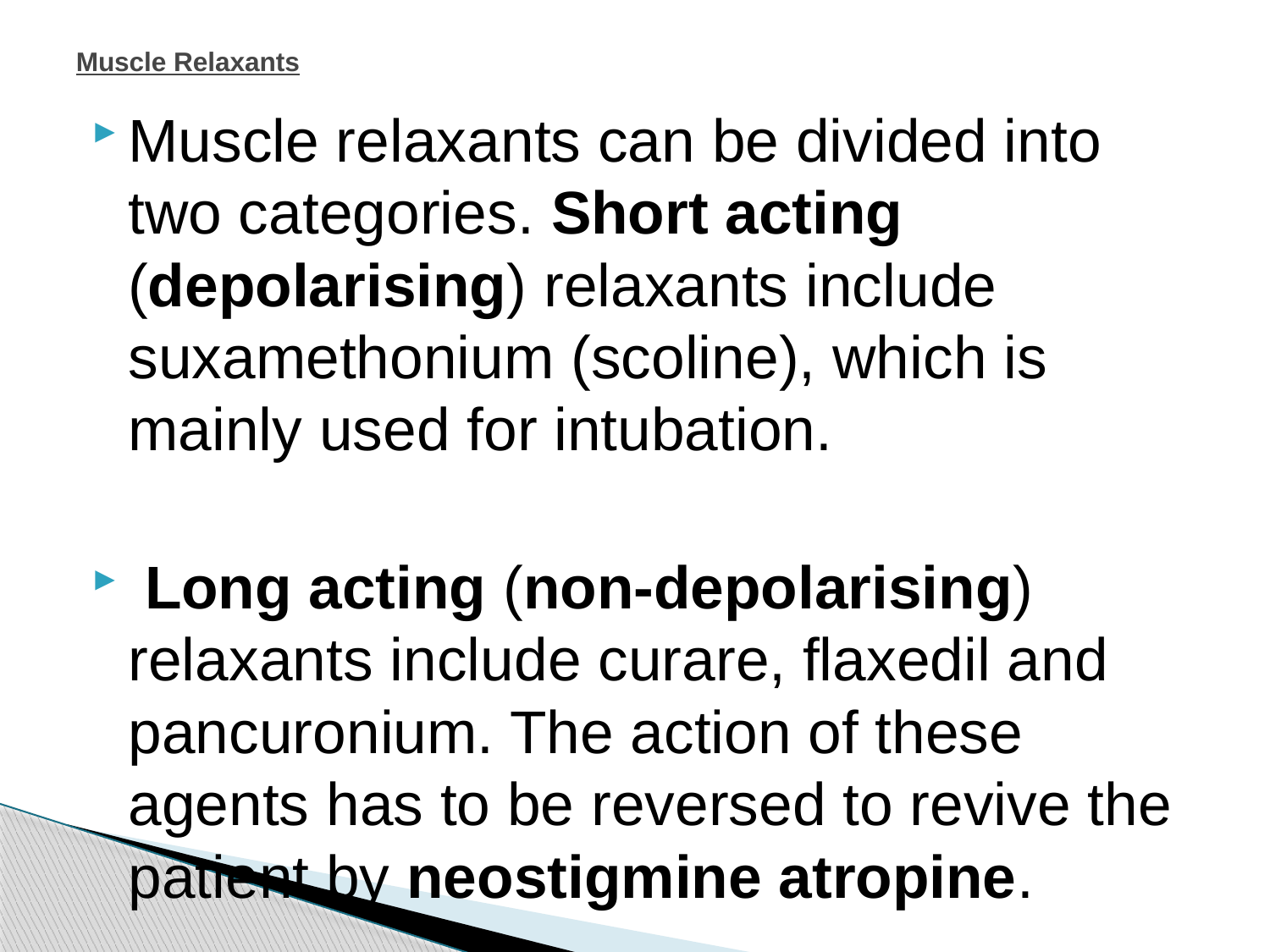

# Muscle Relaxants
Muscle relaxants can be divided into two categories. Short acting (depolarising) relaxants include suxamethonium (scoline), which is mainly used for intubation.

 Long acting (non-depolarising) relaxants include curare, flaxedil and pancuronium. The action of these agents has to be reversed to revive the patient by neostigmine atropine.